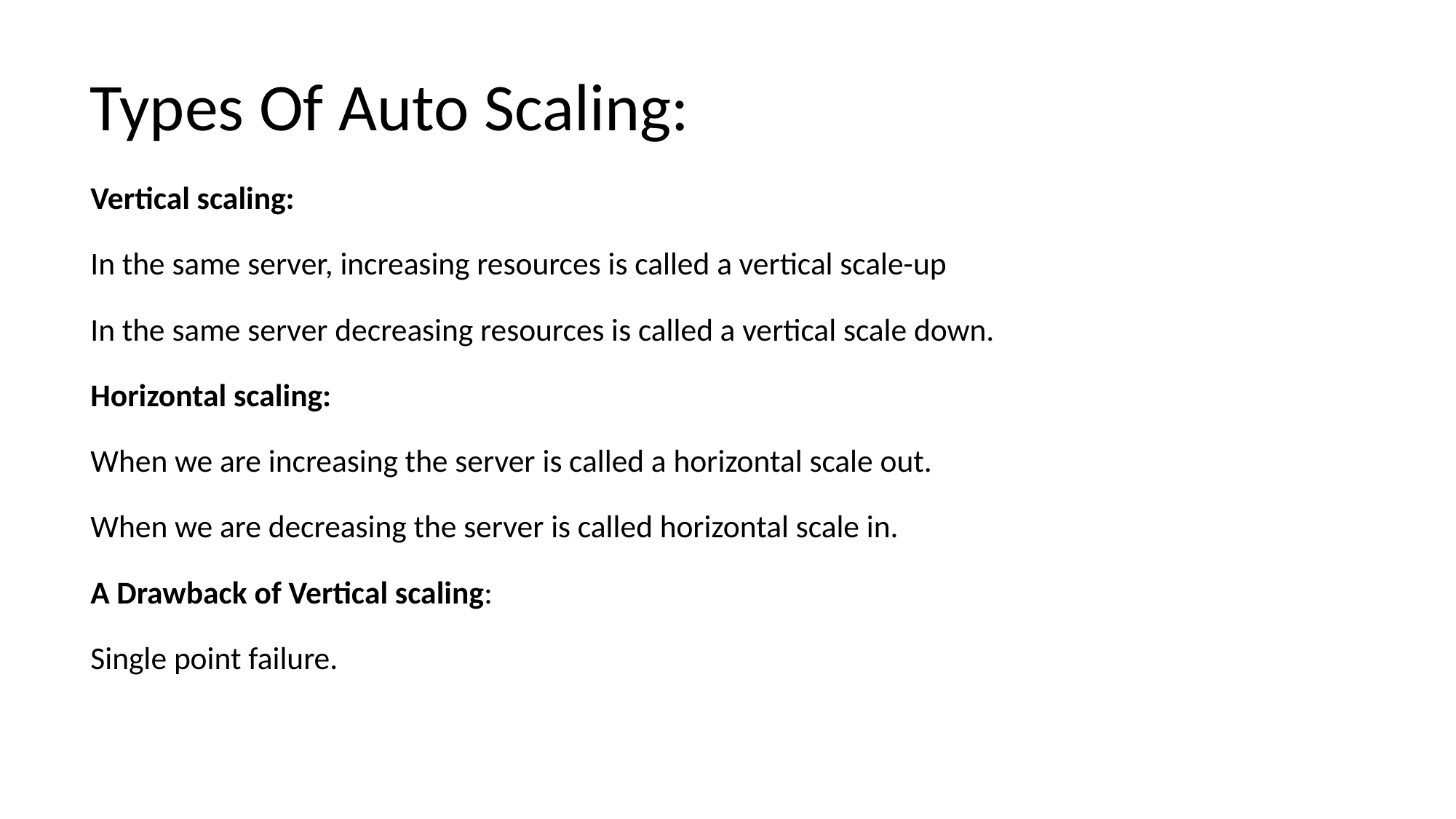

# Types Of Auto Scaling:

Vertical scaling:
In the same server, increasing resources is called a vertical scale-up
In the same server decreasing resources is called a vertical scale down.
Horizontal scaling:
When we are increasing the server is called a horizontal scale out.
When we are decreasing the server is called horizontal scale in.
A Drawback of Vertical scaling:
Single point failure.